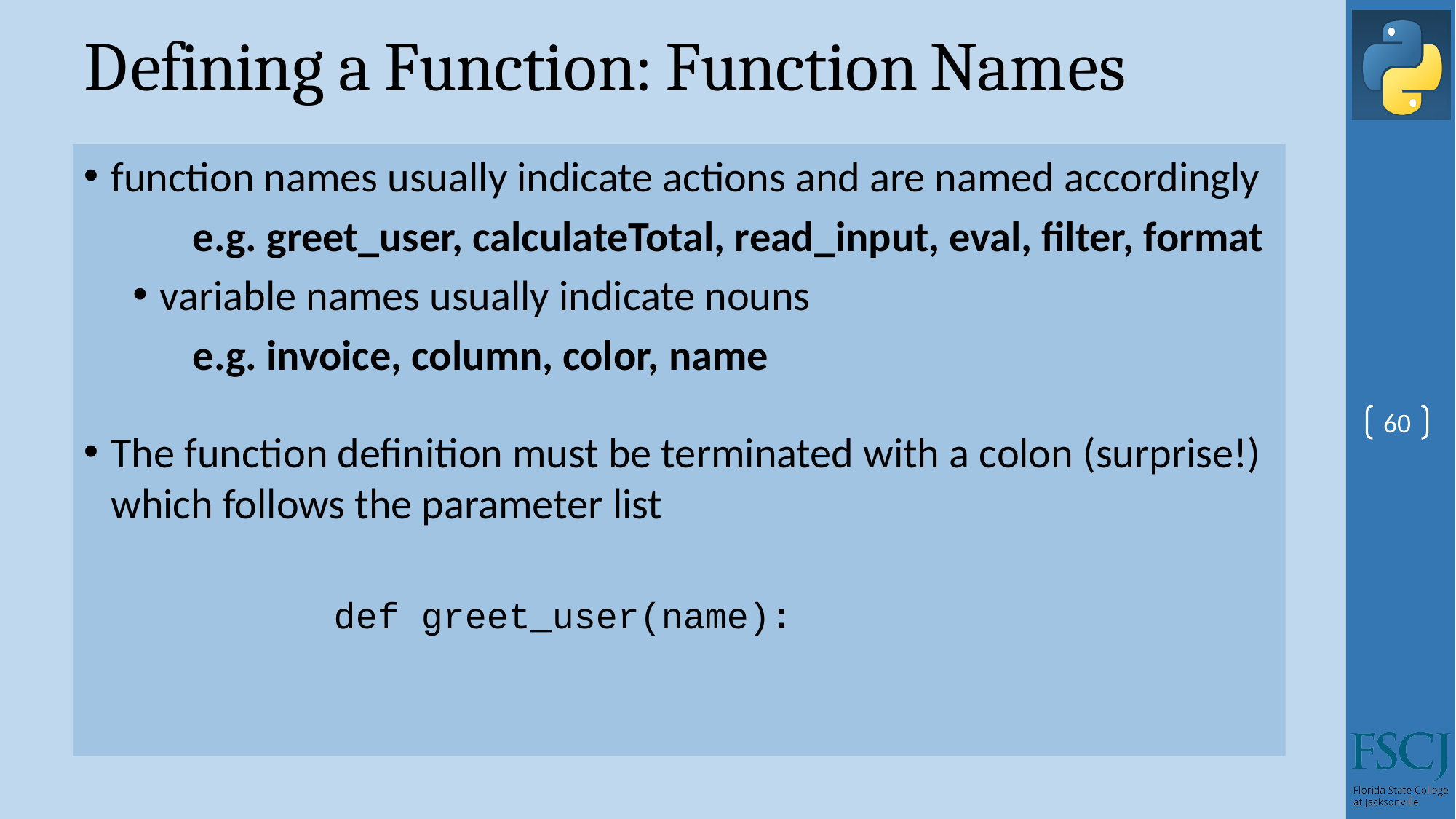

# Defining a Function: Function Names
function names usually indicate actions and are named accordingly
e.g. greet_user, calculateTotal, read_input, eval, filter, format
variable names usually indicate nouns
e.g. invoice, column, color, name

The function definition must be terminated with a colon (surprise!) which follows the parameter list

60
def greet_user(name):